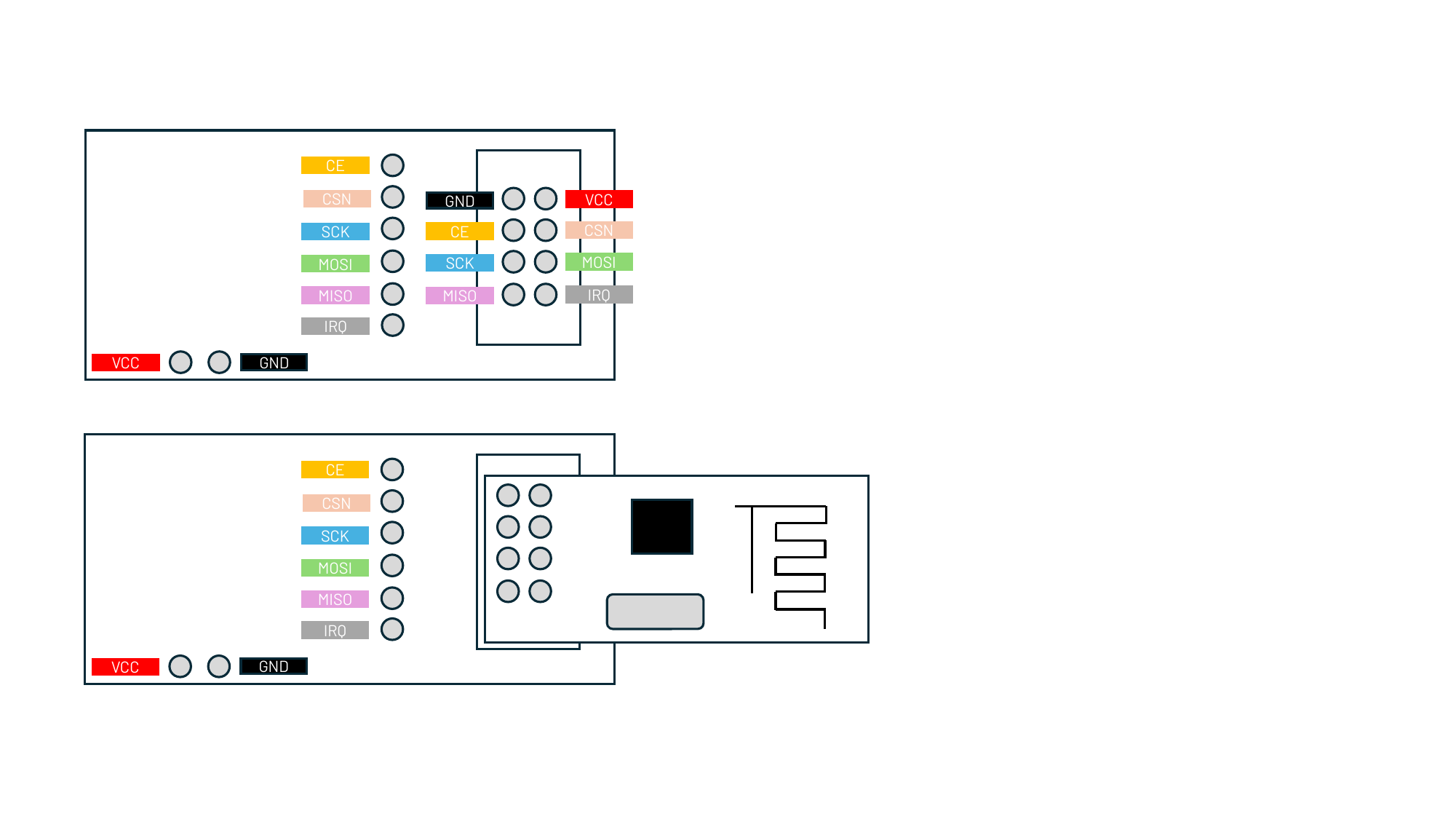

CE

CSN
VCC
GND

CSN
CE
SCK

MOSI
SCK
MOSI

IRQ
MISO
MISO

IRQ

GND
VCC

CE

CSN

SCK

MOSI

MISO

IRQ

GND
VCC